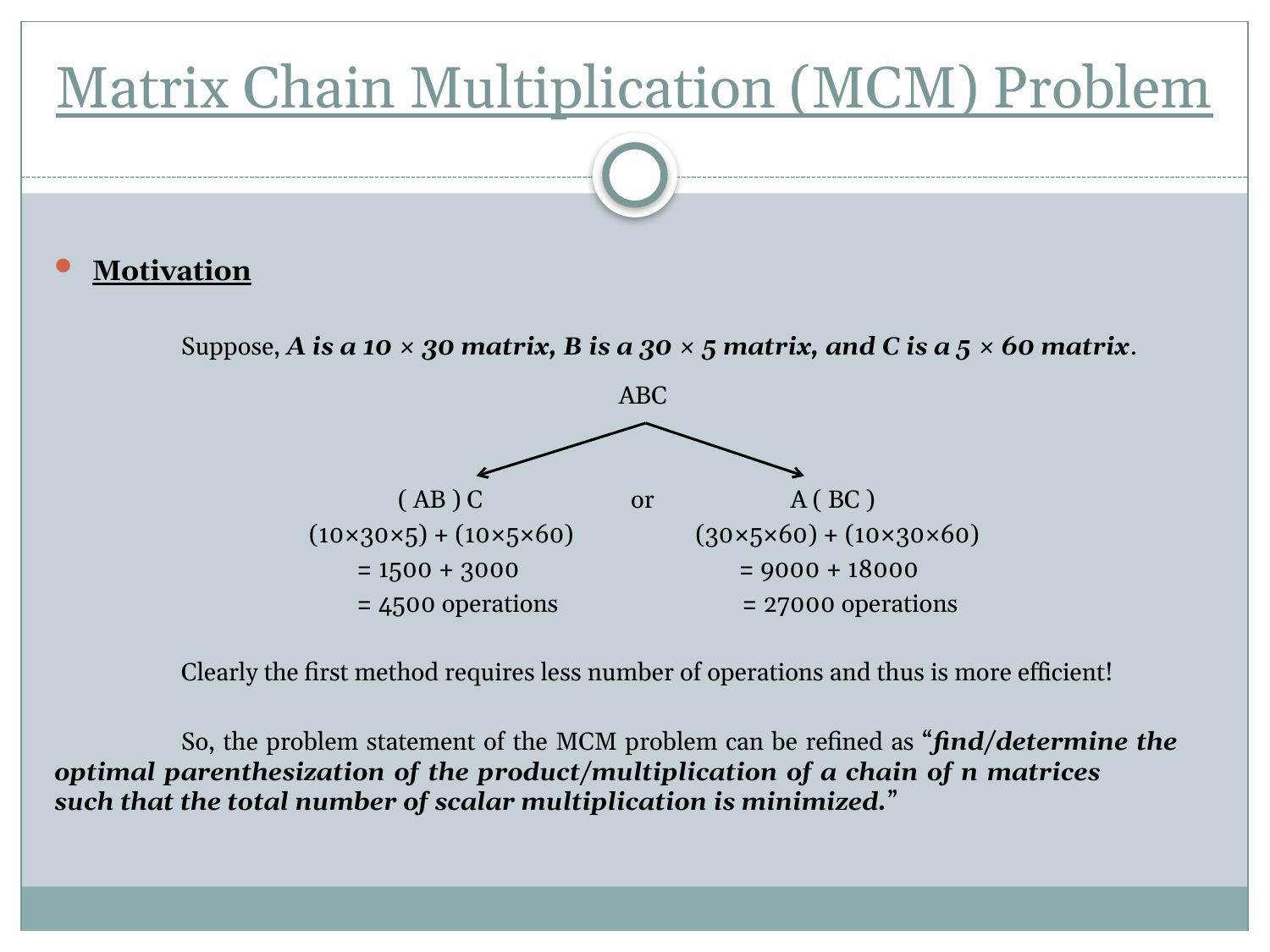

# Matrix Chain Multiplication (MCM) Problem
Motivation

	Suppose, A is a 10 × 30 matrix, B is a 30 × 5 matrix, and C is a 5 × 60 matrix.
 ABC

                                                          ( AB ) C                         or                       A ( BC )
                                           (10×30×5) + (10×5×60)                        (30×5×60) + (10×30×60)
                                                   = 1500 + 3000                                     = 9000 + 18000
                                                   = 4500 operations                               = 27000 operations

	Clearly the first method requires less number of operations and thus is more efficient!

	So, the problem statement of the MCM problem can be refined as “find/determine the 	optimal parenthesization of the product/multiplication of a chain of n matrices 	such that the total number of scalar multiplication is minimized.”